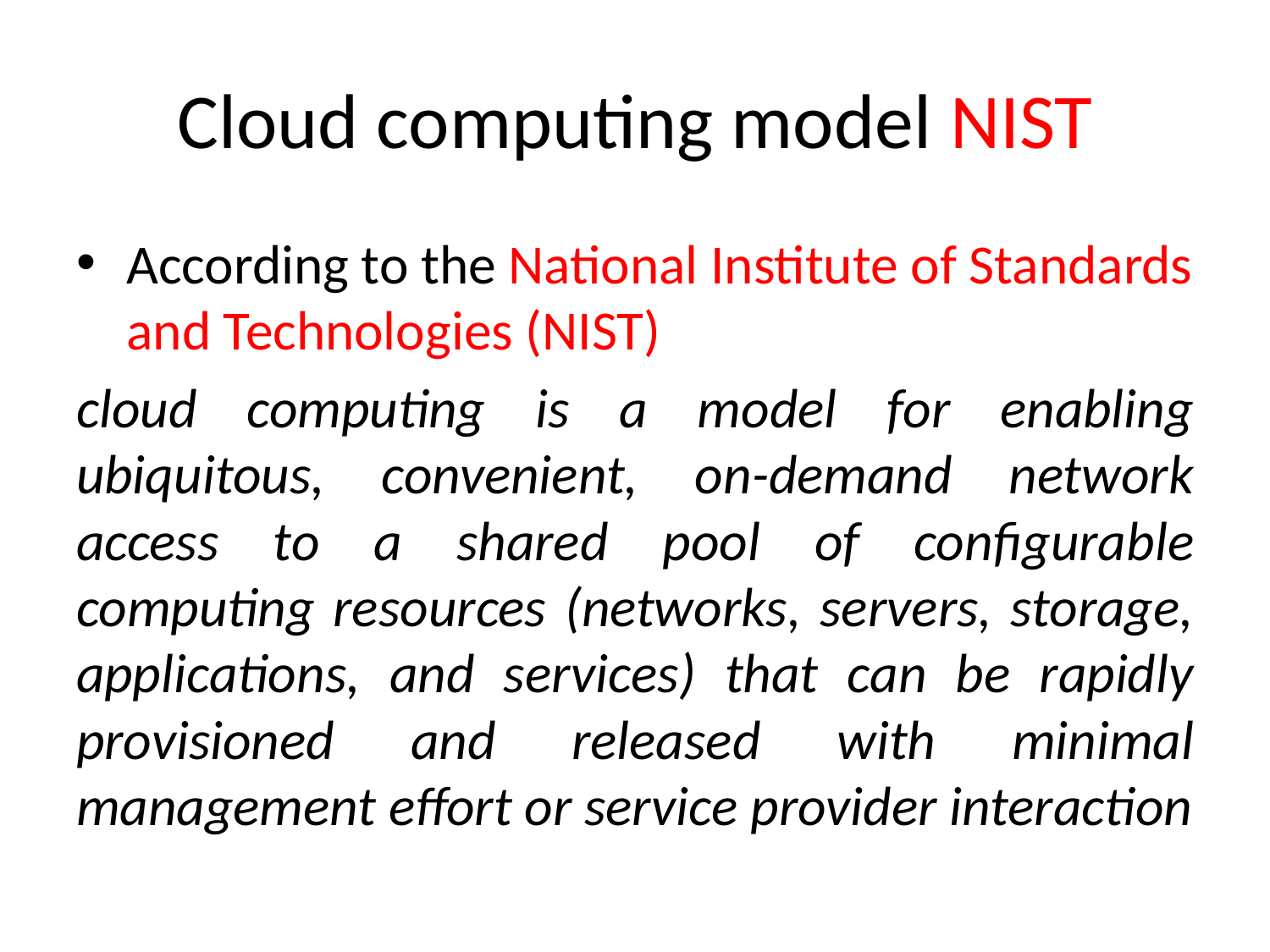

# Cloud computing model NIST
According to the National Institute of Standards and Technologies (NIST)
cloud computing is a model for enabling ubiquitous, convenient, on-demand network access to a shared pool of configurable computing resources (networks, servers, storage, applications, and services) that can be rapidly provisioned and released with minimal management effort or service provider interaction